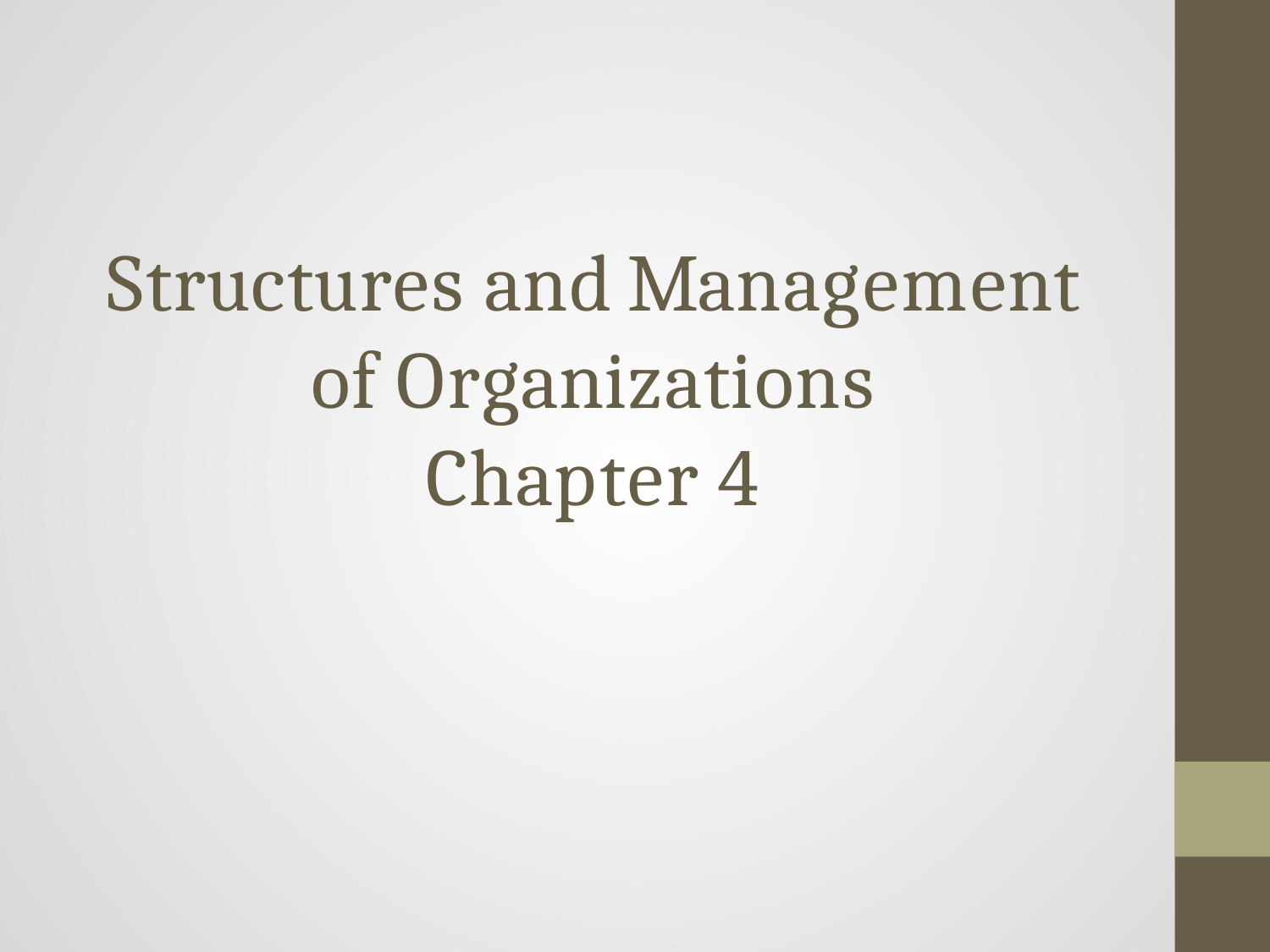

# Structures and Management of Organizations Chapter 4